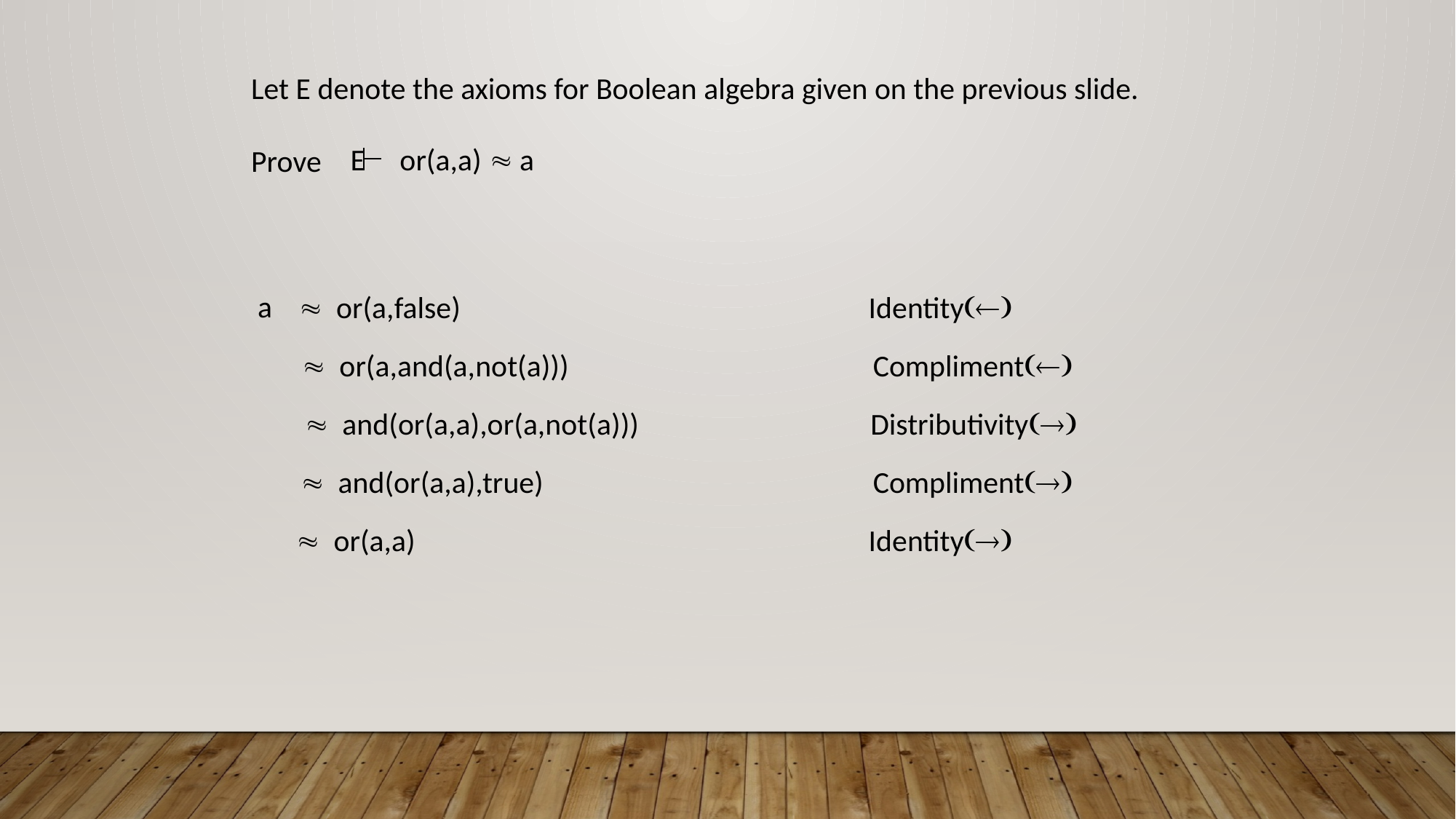

Let E denote the axioms for Boolean algebra given on the previous slide.

Prove
E     or(a,a) ≈ a
a
≈  or(a,false)
Identity(←)
≈  or(a,and(a,not(a)))
Compliment(←)
≈  and(or(a,a),or(a,not(a)))
Distributivity(→)
≈  and(or(a,a),true)
Compliment(→)
≈  or(a,a)
Identity(→)